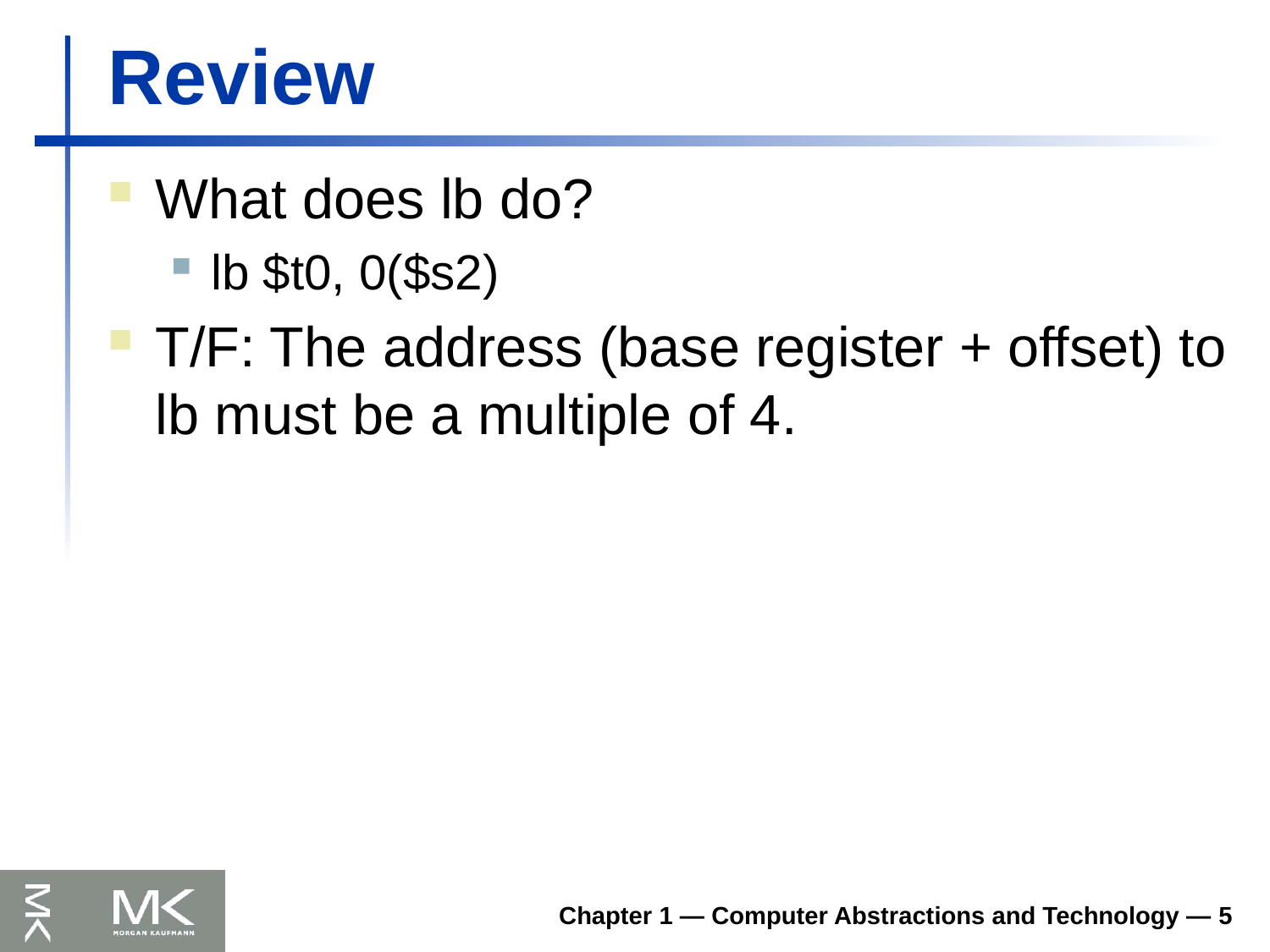

# Review
What does lb do?
lb $t0, 0($s2)
T/F: The address (base register + offset) to lb must be a multiple of 4.
Chapter 1 — Computer Abstractions and Technology — 5